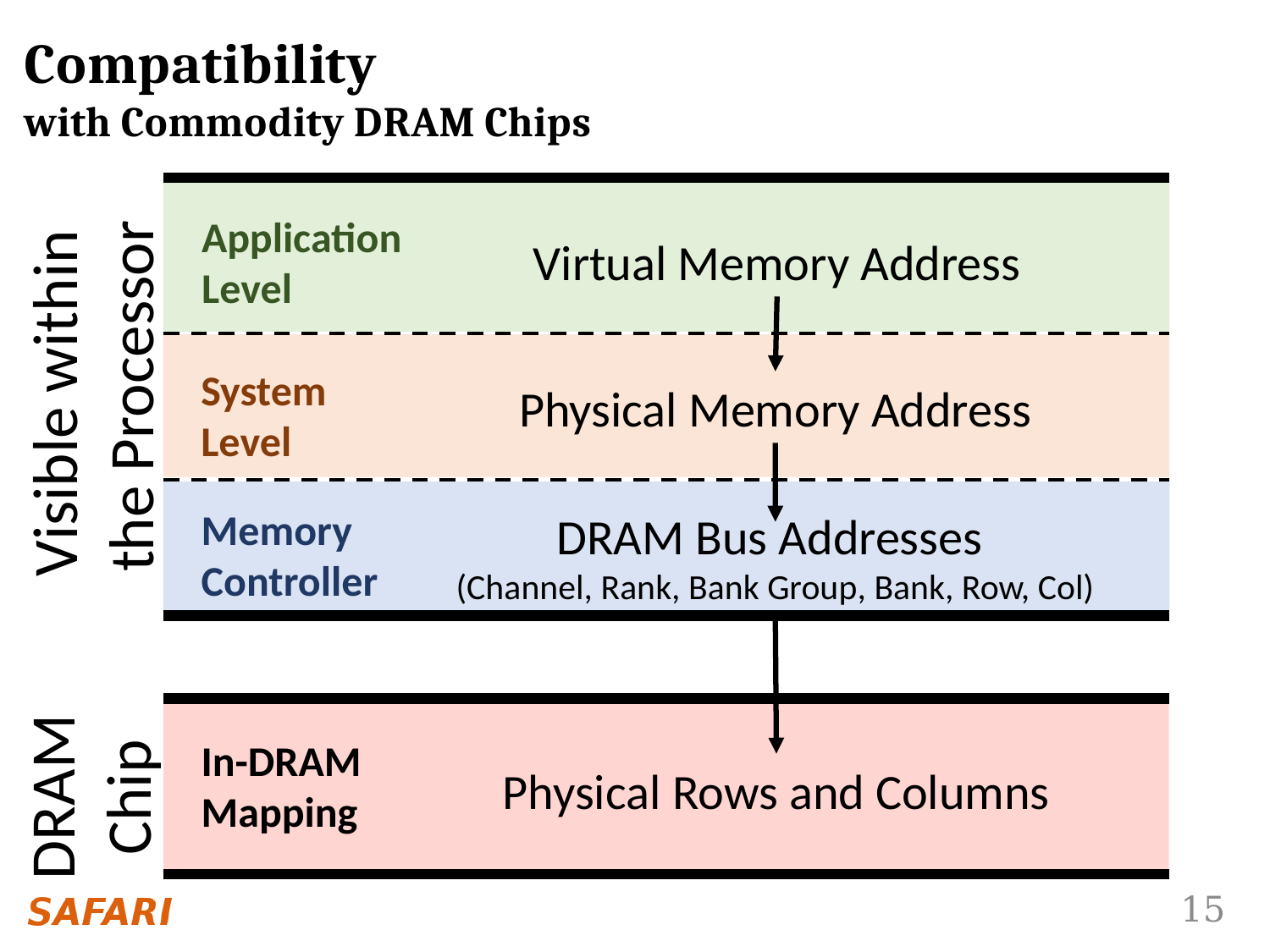

# Compatibility with Commodity DRAM Chips
Visible within
the Processor

Application
Level
Virtual Memory Address

System
Level
Physical Memory Address

Memory
Controller
DRAM Bus Addresses
(Channel, Rank, Bank Group, Bank, Row, Col)

In-DRAM
Mapping
DRAM
Chip
Physical Rows and Columns